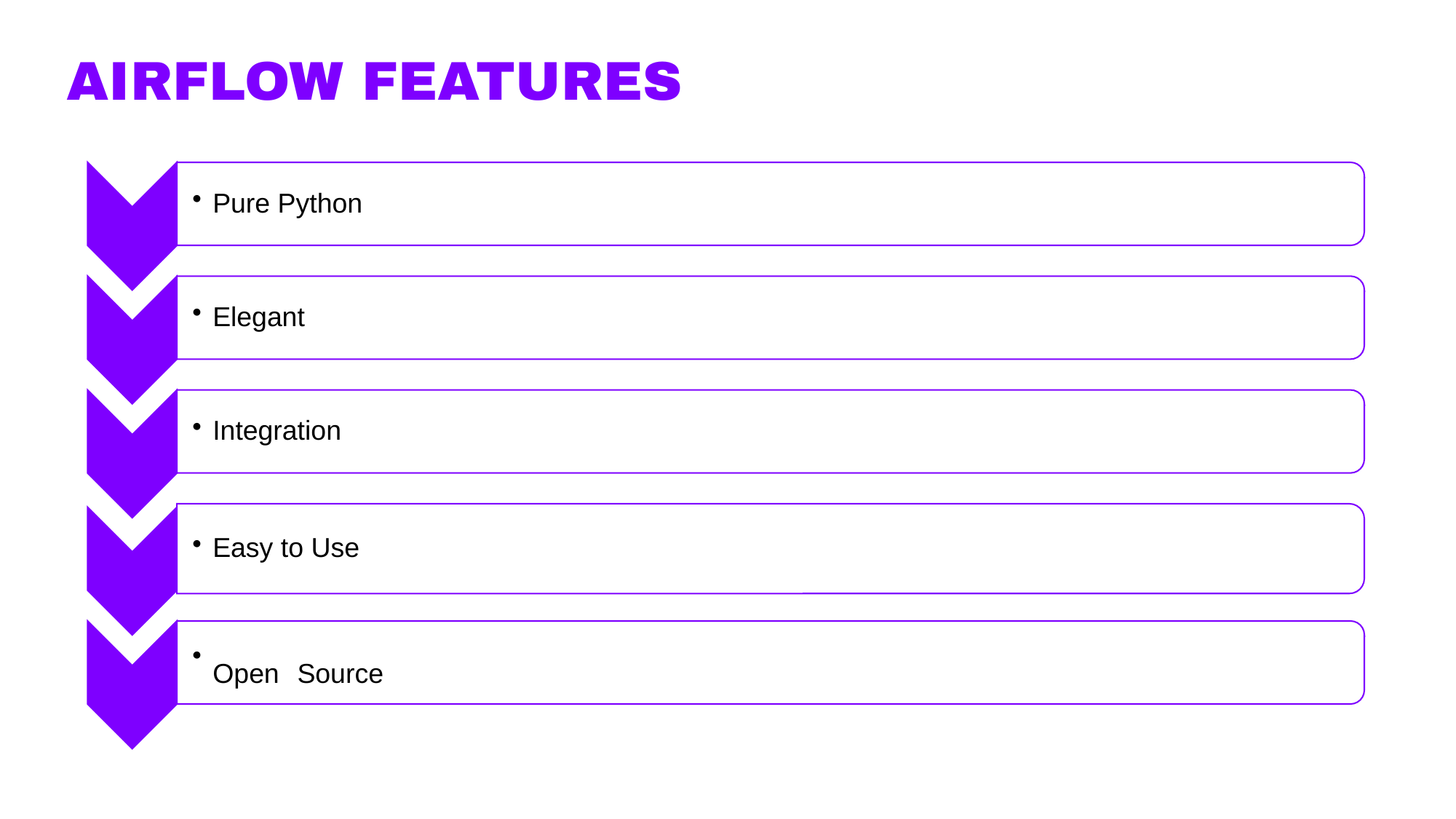

# Airflow features

Pure Python

Elegant

Integration

Easy to Use

Open Source